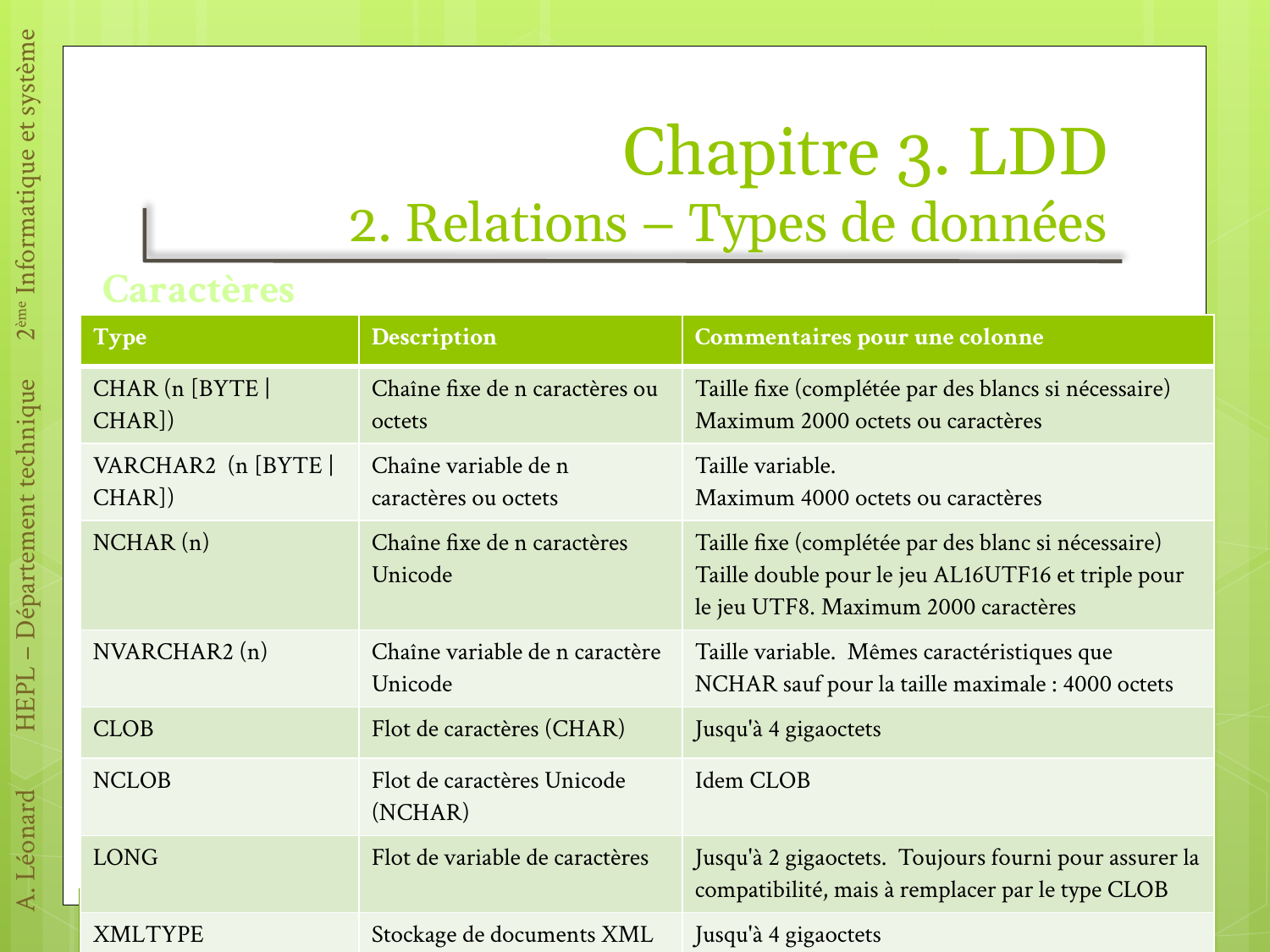

# Chapitre 3. LDD 2. Relations – Types de données
Caractères

| Type | Description | Commentaires pour une colonne |
| --- | --- | --- |
| CHAR (n [BYTE | CHAR]) | Chaîne fixe de n caractères ou octets | Taille fixe (complétée par des blancs si nécessaire) Maximum 2000 octets ou caractères |
| VARCHAR2 (n [BYTE | CHAR]) | Chaîne variable de n caractères ou octets | Taille variable. Maximum 4000 octets ou caractères |
| NCHAR (n) | Chaîne fixe de n caractères Unicode | Taille fixe (complétée par des blanc si nécessaire) Taille double pour le jeu AL16UTF16 et triple pour le jeu UTF8. Maximum 2000 caractères |
| NVARCHAR2 (n) | Chaîne variable de n caractère Unicode | Taille variable. Mêmes caractéristiques que NCHAR sauf pour la taille maximale : 4000 octets |
| CLOB | Flot de caractères (CHAR) | Jusqu'à 4 gigaoctets |
| NCLOB | Flot de caractères Unicode (NCHAR) | Idem CLOB |
| LONG | Flot de variable de caractères | Jusqu'à 2 gigaoctets. Toujours fourni pour assurer la compatibilité, mais à remplacer par le type CLOB |
| XMLTYPE | Stockage de documents XML | Jusqu'à 4 gigaoctets |
SGBD – Chapitre 3 : LDD / 2. Relations